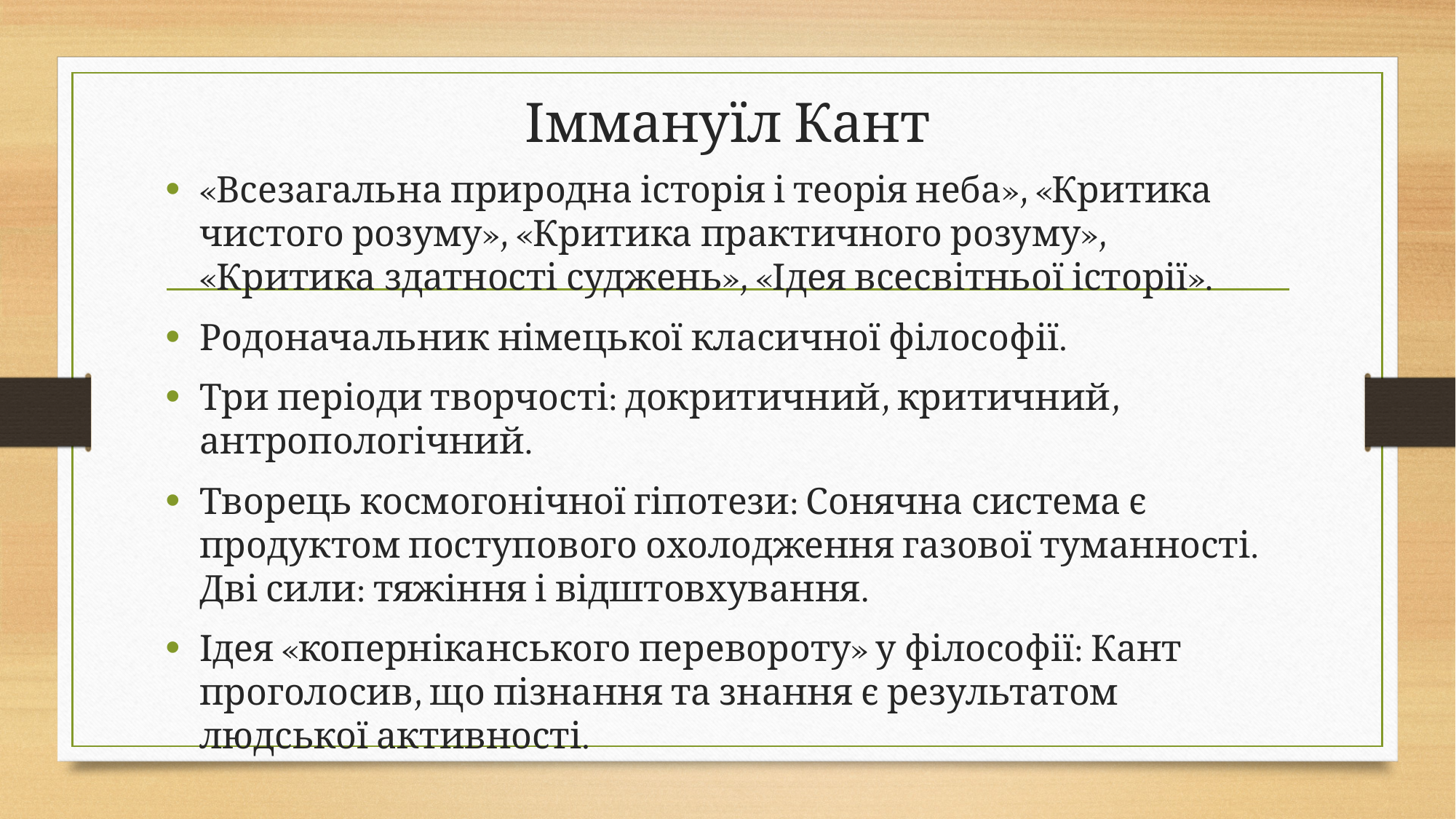

# Іммануїл Кант
«Всезагальна природна історія і теорія неба», «Критика чистого розуму», «Критика практичного розуму», «Критика здатності суджень», «Ідея всесвітньої історії».
Родоначальник німецької класичної філософії.
Три періоди творчості: докритичний, критичний, антропологічний.
Творець космогонічної гіпотези: Сонячна система є продуктом поступового охолодження газової туманності. Дві сили: тяжіння і відштовхування.
Ідея «коперніканського перевороту» у філософії: Кант проголосив, що пізнання та знання є результатом людської активності.